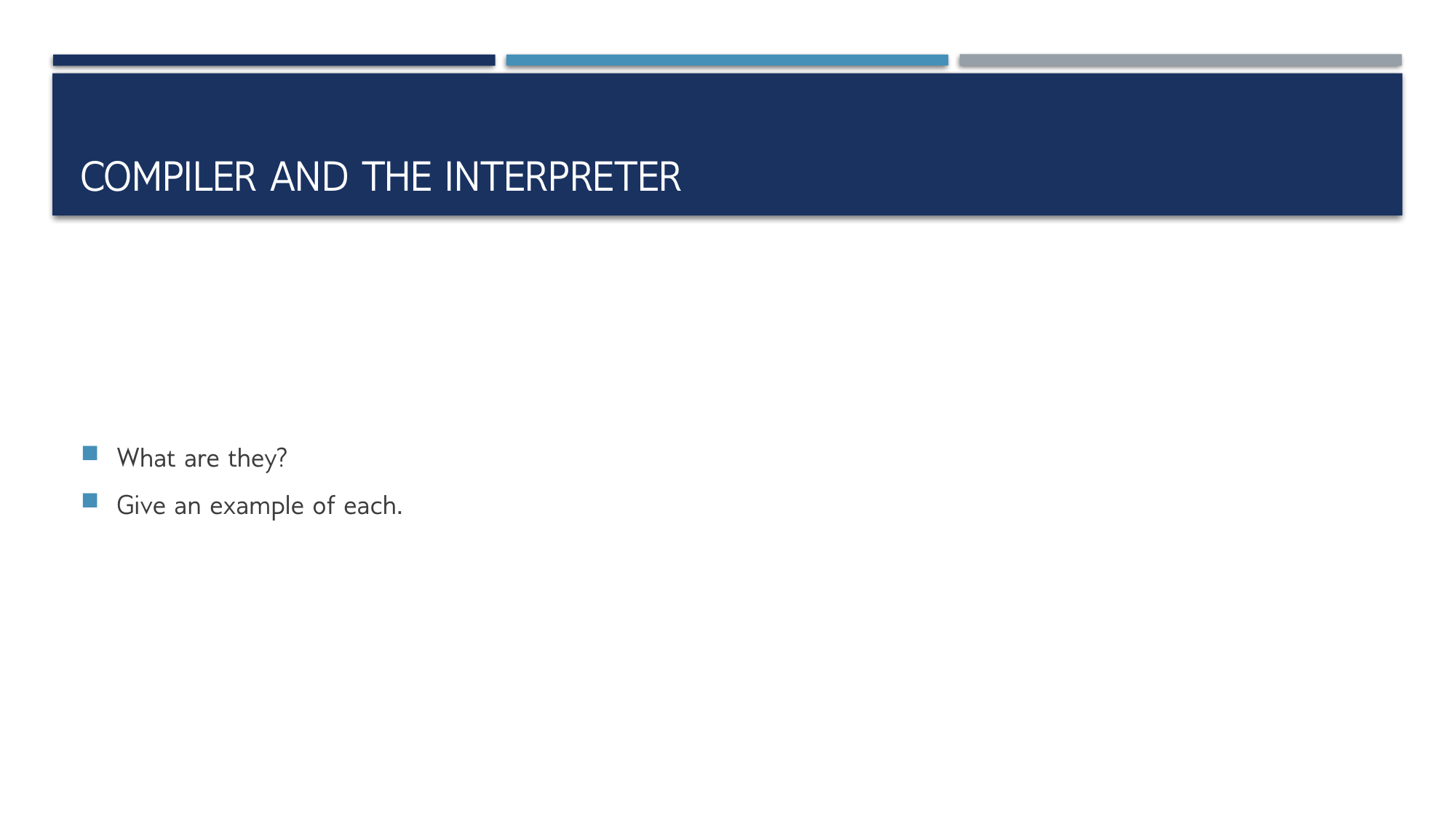

# Compiler and the interpreter
What are they?
Give an example of each.